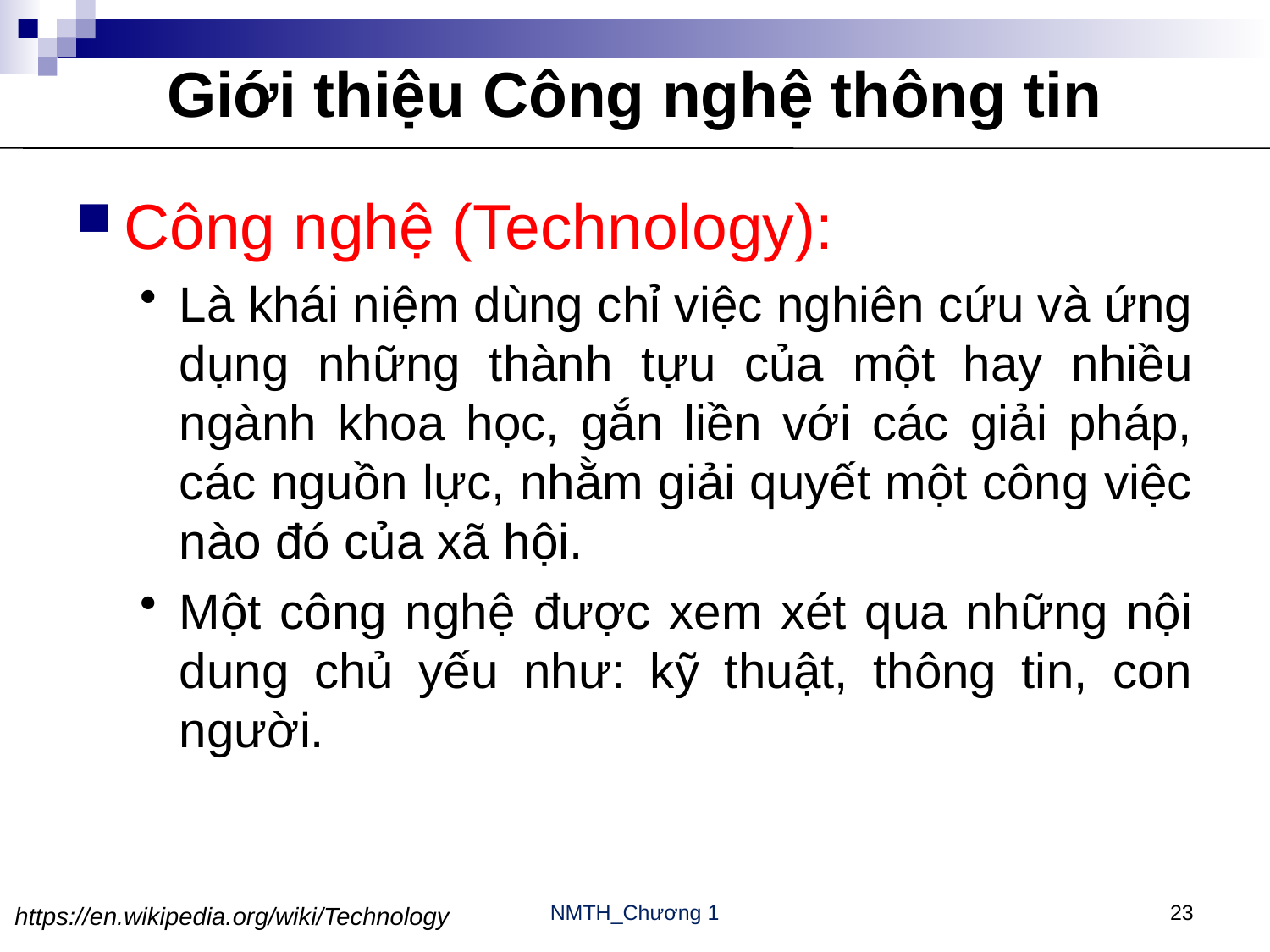

# Giới thiệu Công nghệ thông tin

Công nghệ (Technology):
Là khái niệm dùng chỉ việc nghiên cứu và ứng dụng những thành tựu của một hay nhiều ngành khoa học, gắn liền với các giải pháp, các nguồn lực, nhằm giải quyết một công việc nào đó của xã hội.
Một công nghệ được xem xét qua những nội dung chủ yếu như: kỹ thuật, thông tin, con người.
NMTH_Chương 1
23
https://en.wikipedia.org/wiki/Technology